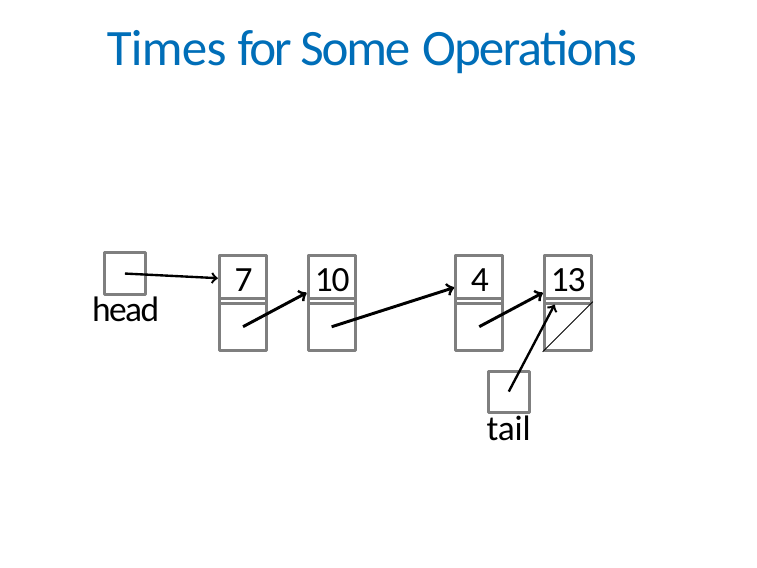

# Times for Some Operations

7

10

4

13

head

tail